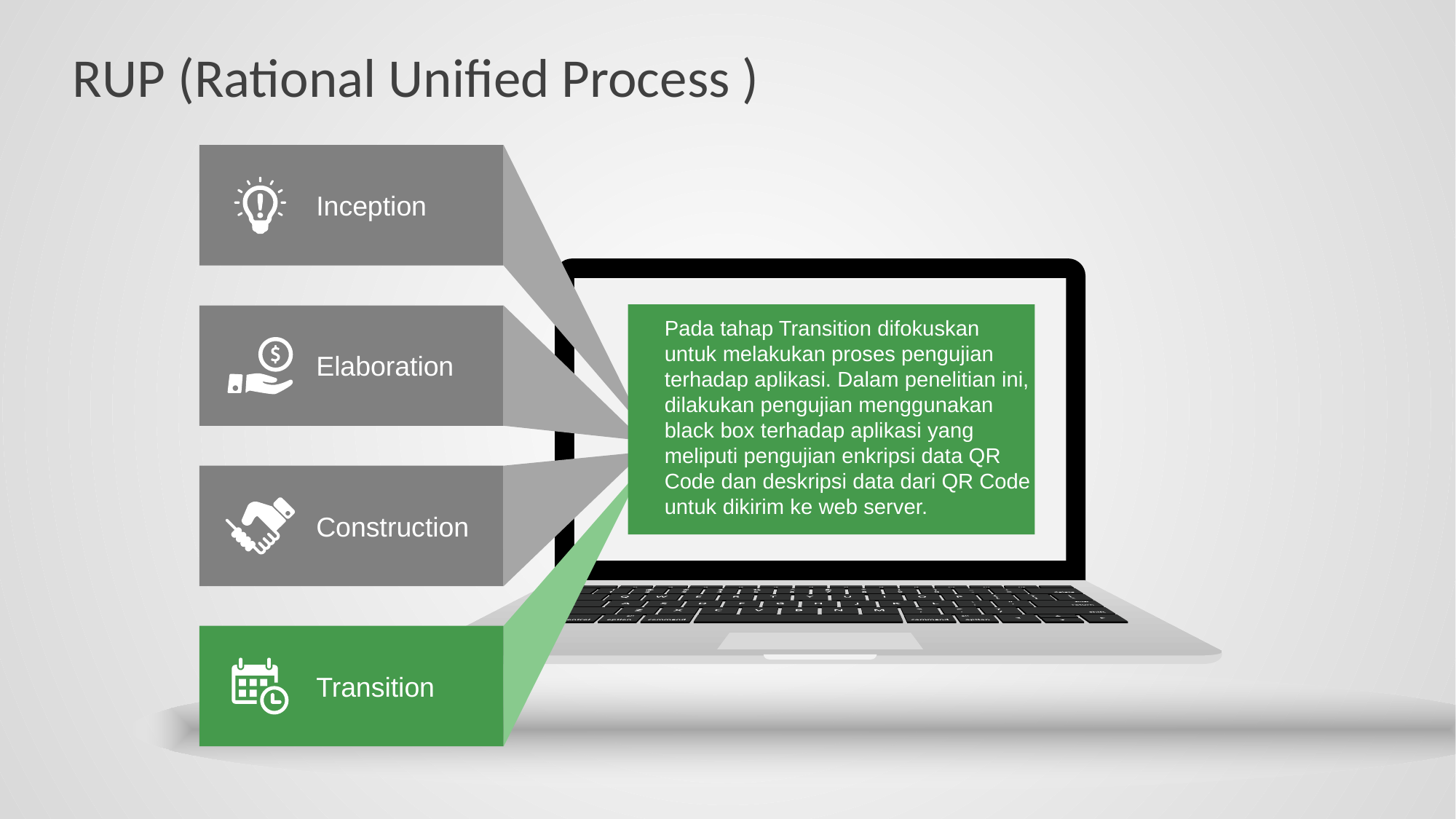

RUP (Rational Unified Process )

Inception

Pada tahap Transition difokuskan untuk melakukan proses pengujian terhadap aplikasi. Dalam penelitian ini, dilakukan pengujian menggunakan black box terhadap aplikasi yang meliputi pengujian enkripsi data QR Code dan deskripsi data dari QR Code untuk dikirim ke web server.

Elaboration

Construction

Transition